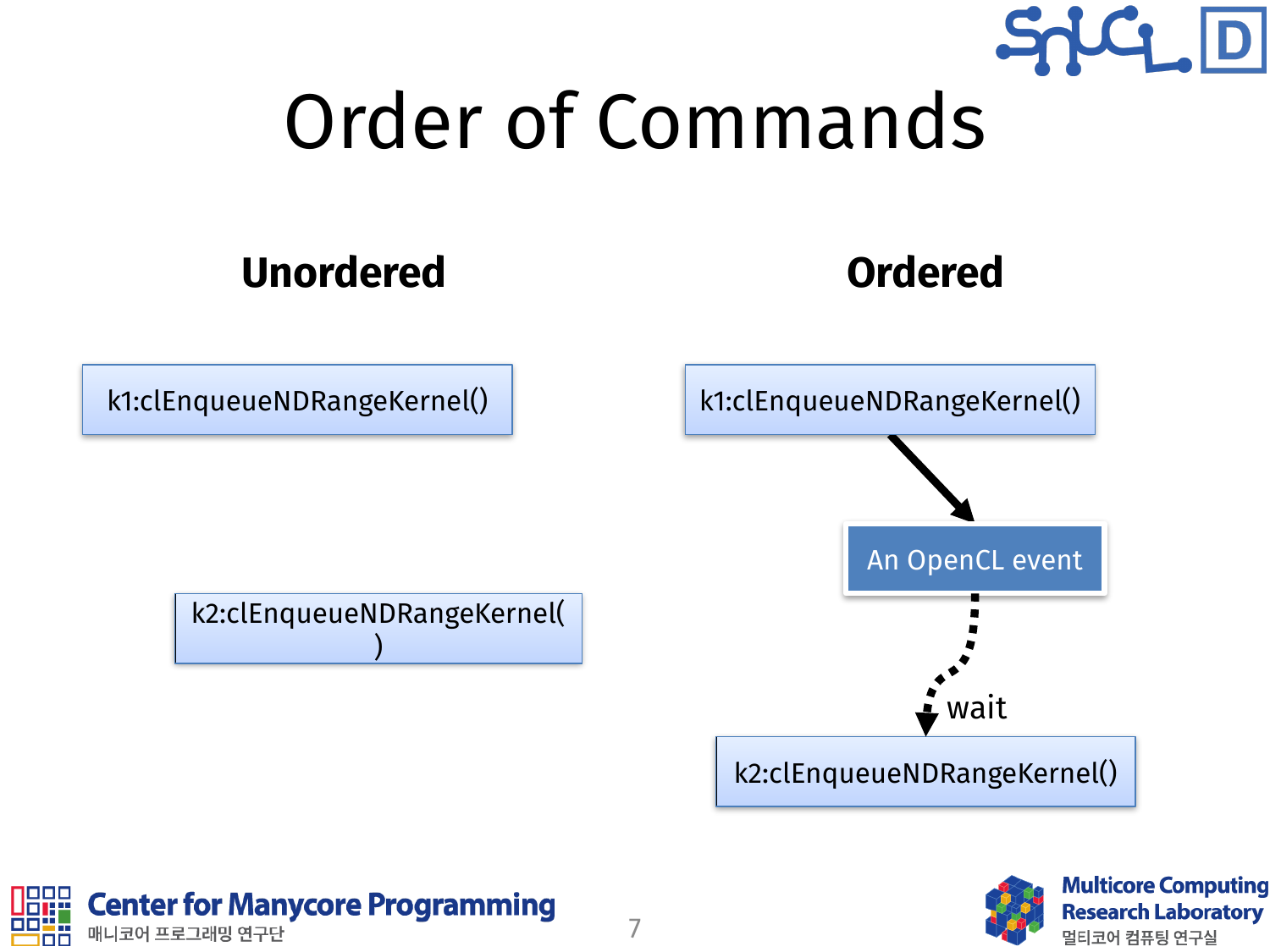

# Order of Commands
Unordered
Ordered

k1:clEnqueueNDRangeKernel()
k1:clEnqueueNDRangeKernel()
An OpenCL event
k2:clEnqueueNDRangeKernel()
wait
k2:clEnqueueNDRangeKernel()
7